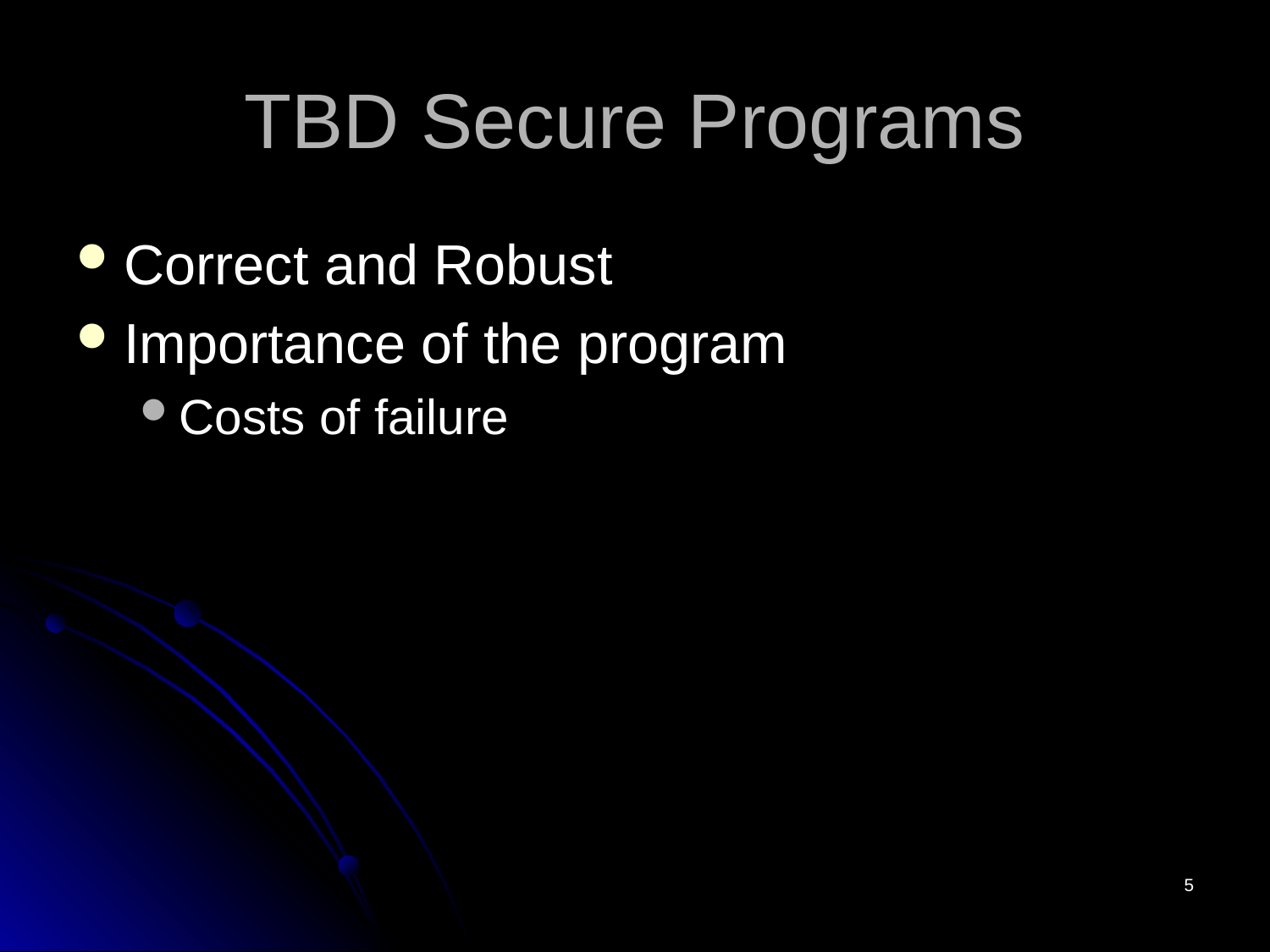

# TBD Secure Programs
Correct and Robust
Importance of the program
Costs of failure
5